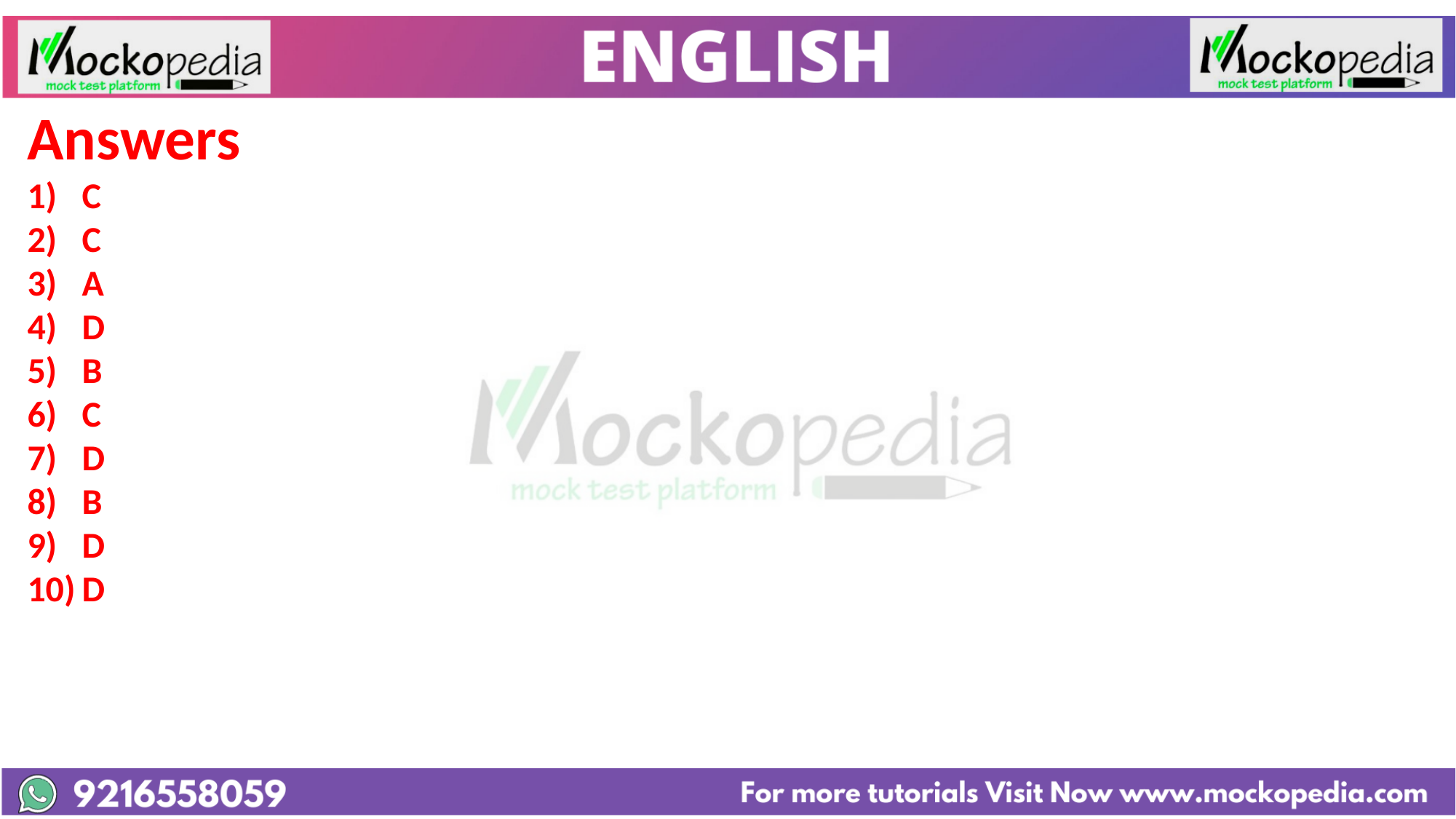

Answers
C
C
A
D
B
C
D
B
D
D